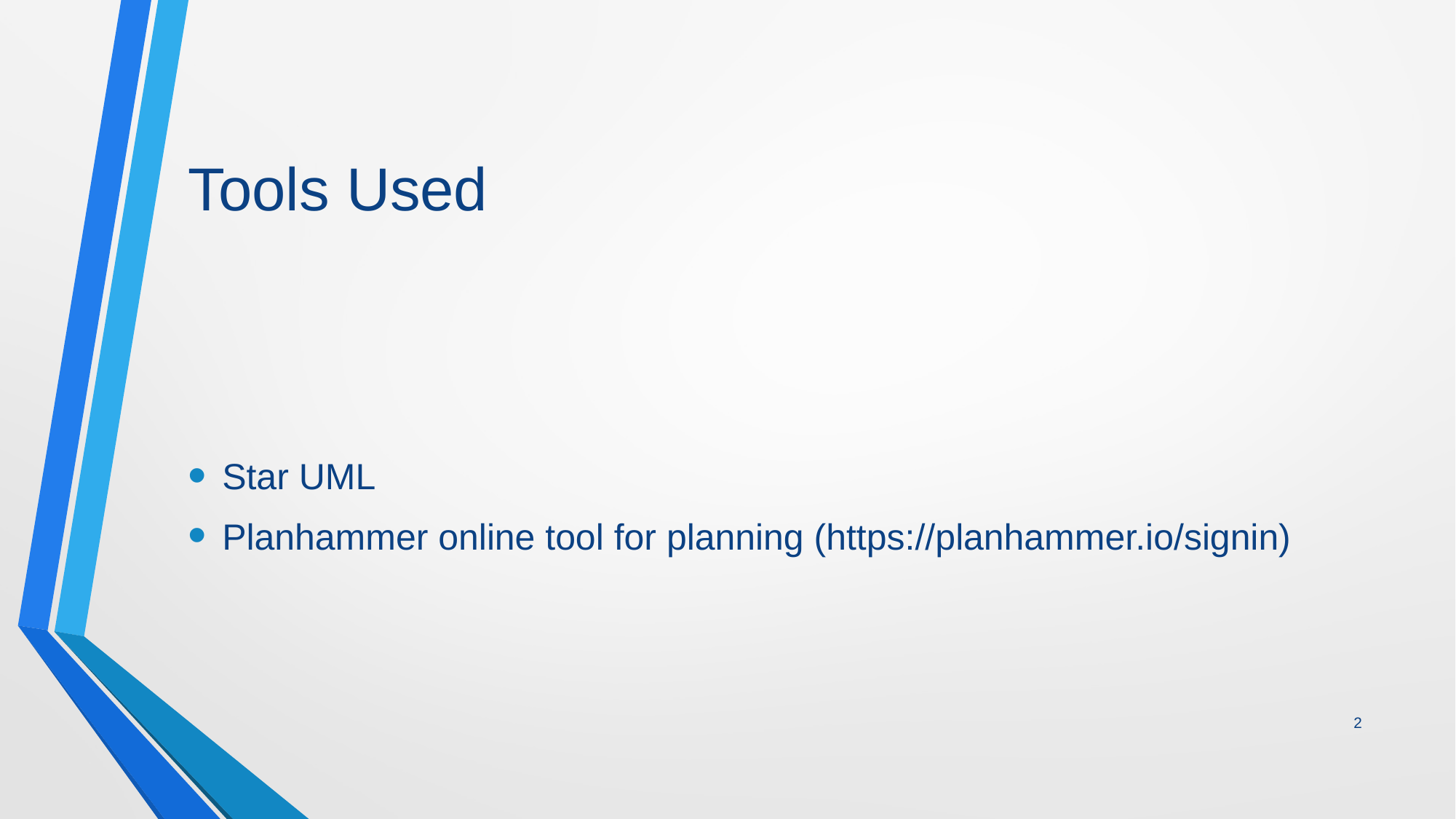

# Tools Used
Star UML
Planhammer online tool for planning (https://planhammer.io/signin)
2